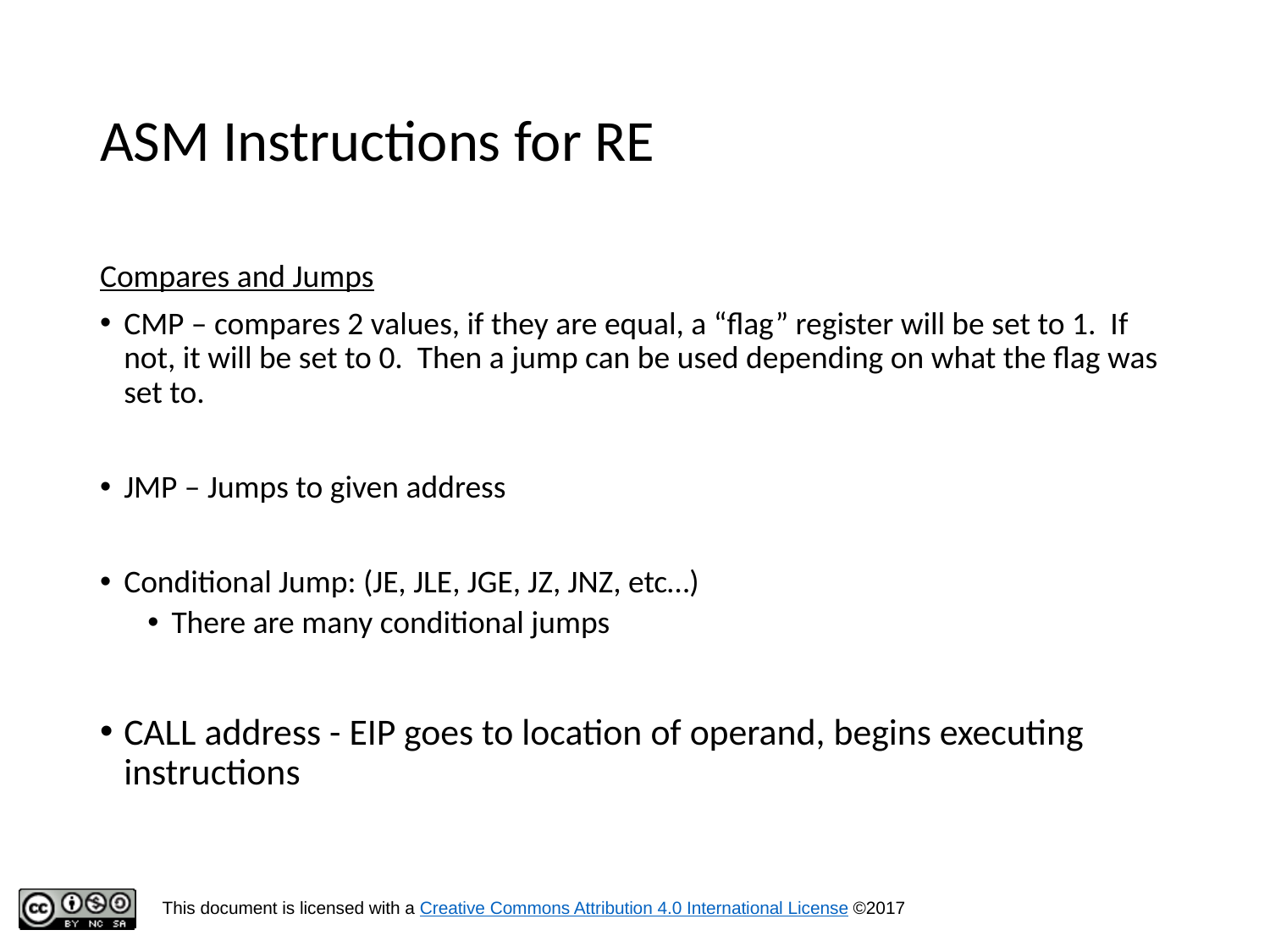

# ASM Instructions for RE
Compares and Jumps
CMP – compares 2 values, if they are equal, a “flag” register will be set to 1.  If not, it will be set to 0.  Then a jump can be used depending on what the flag was set to.

JMP – Jumps to given address

Conditional Jump: (JE, JLE, JGE, JZ, JNZ, etc…)
There are many conditional jumps

CALL address - EIP goes to location of operand, begins executing instructions